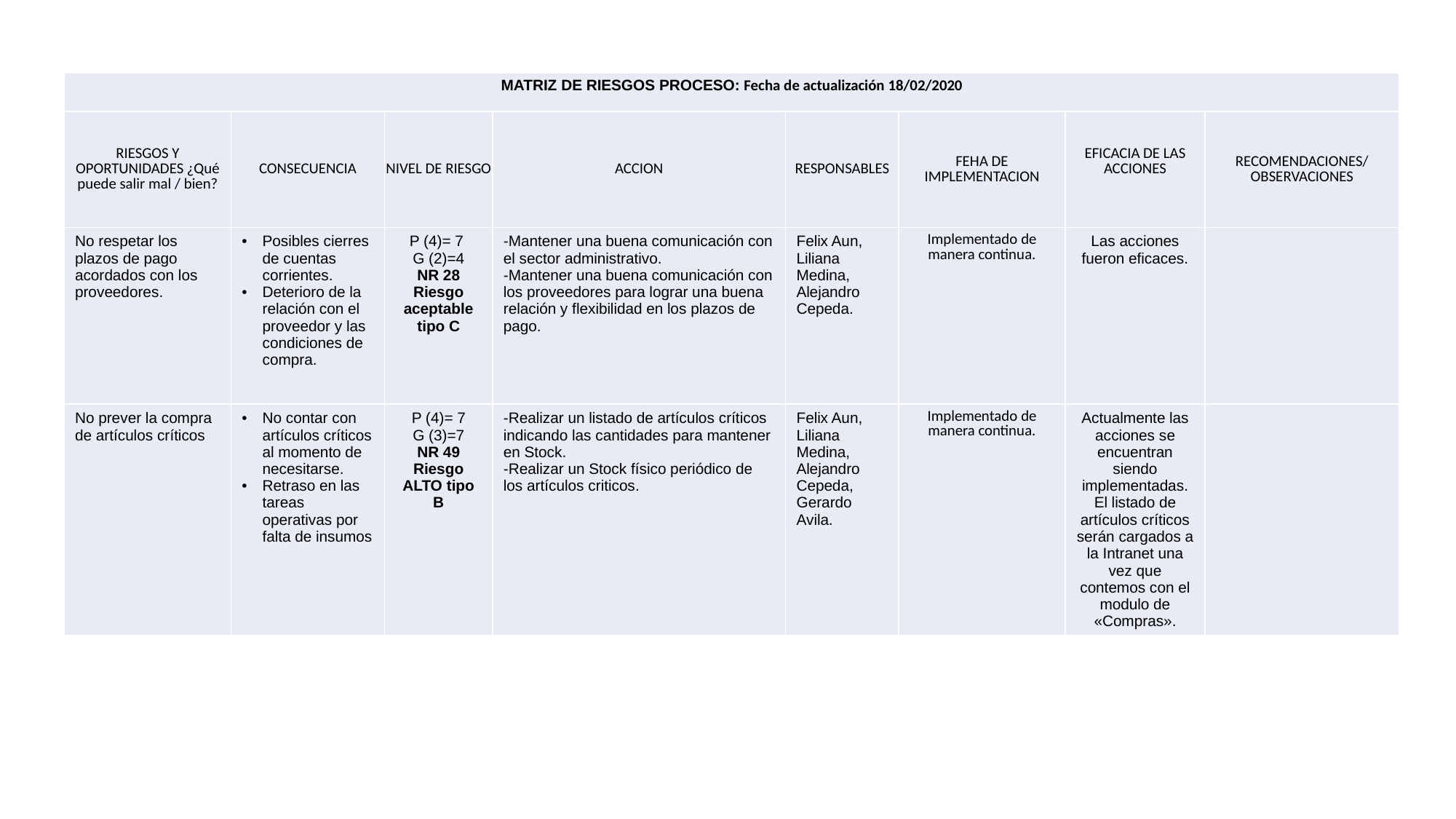

| MATRIZ DE RIESGOS PROCESO: Fecha de actualización 18/02/2020 |  |  |  |  |  |  |  |
| --- | --- | --- | --- | --- | --- | --- | --- |
| RIESGOS Y OPORTUNIDADES ¿Qué puede salir mal / bien? | CONSECUENCIA | NIVEL DE RIESGO | ACCION | RESPONSABLES | FEHA DE IMPLEMENTACION | EFICACIA DE LAS ACCIONES | RECOMENDACIONES/ OBSERVACIONES |
| No respetar los plazos de pago acordados con los proveedores. | Posibles cierres de cuentas corrientes. Deterioro de la relación con el proveedor y las condiciones de compra. | P (4)= 7 G (2)=4 NR 28 Riesgo aceptable tipo C | -Mantener una buena comunicación con el sector administrativo. -Mantener una buena comunicación con los proveedores para lograr una buena relación y flexibilidad en los plazos de pago. | Felix Aun, Liliana Medina, Alejandro Cepeda. | Implementado de manera continua. | Las acciones fueron eficaces. |  |
| No prever la compra de artículos críticos | No contar con artículos críticos al momento de necesitarse. Retraso en las tareas operativas por falta de insumos | P (4)= 7 G (3)=7 NR 49 Riesgo ALTO tipo B | -Realizar un listado de artículos críticos indicando las cantidades para mantener en Stock. -Realizar un Stock físico periódico de los artículos criticos. | Felix Aun, Liliana Medina, Alejandro Cepeda, Gerardo Avila. | Implementado de manera continua. | Actualmente las acciones se encuentran siendo implementadas. El listado de artículos críticos serán cargados a la Intranet una vez que contemos con el modulo de «Compras». |  |